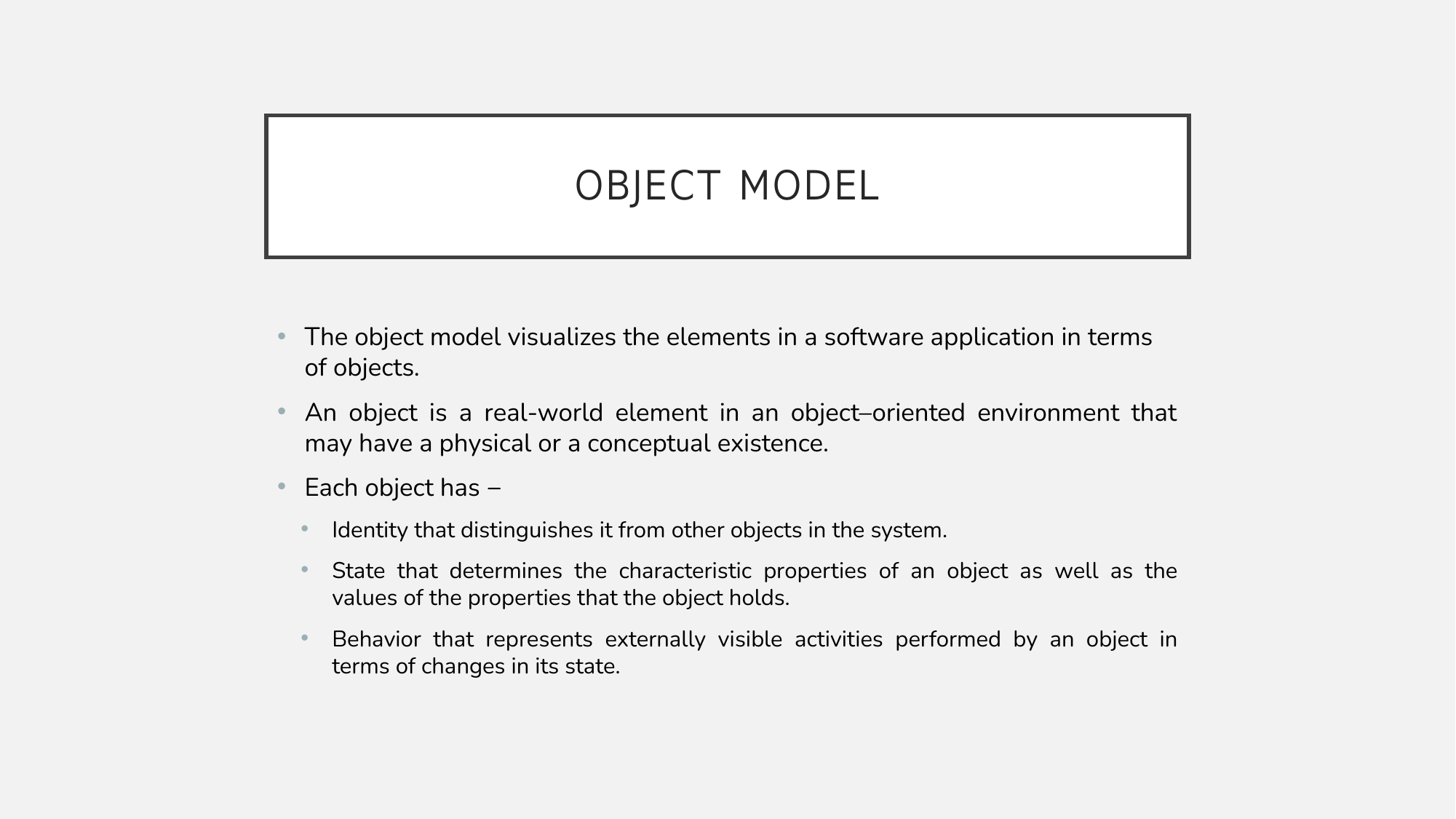

# Object Model
The object model visualizes the elements in a software application in terms of objects.
An object is a real-world element in an object–oriented environment that may have a physical or a conceptual existence.
Each object has −
Identity that distinguishes it from other objects in the system.
State that determines the characteristic properties of an object as well as the values of the properties that the object holds.
Behavior that represents externally visible activities performed by an object in terms of changes in its state.